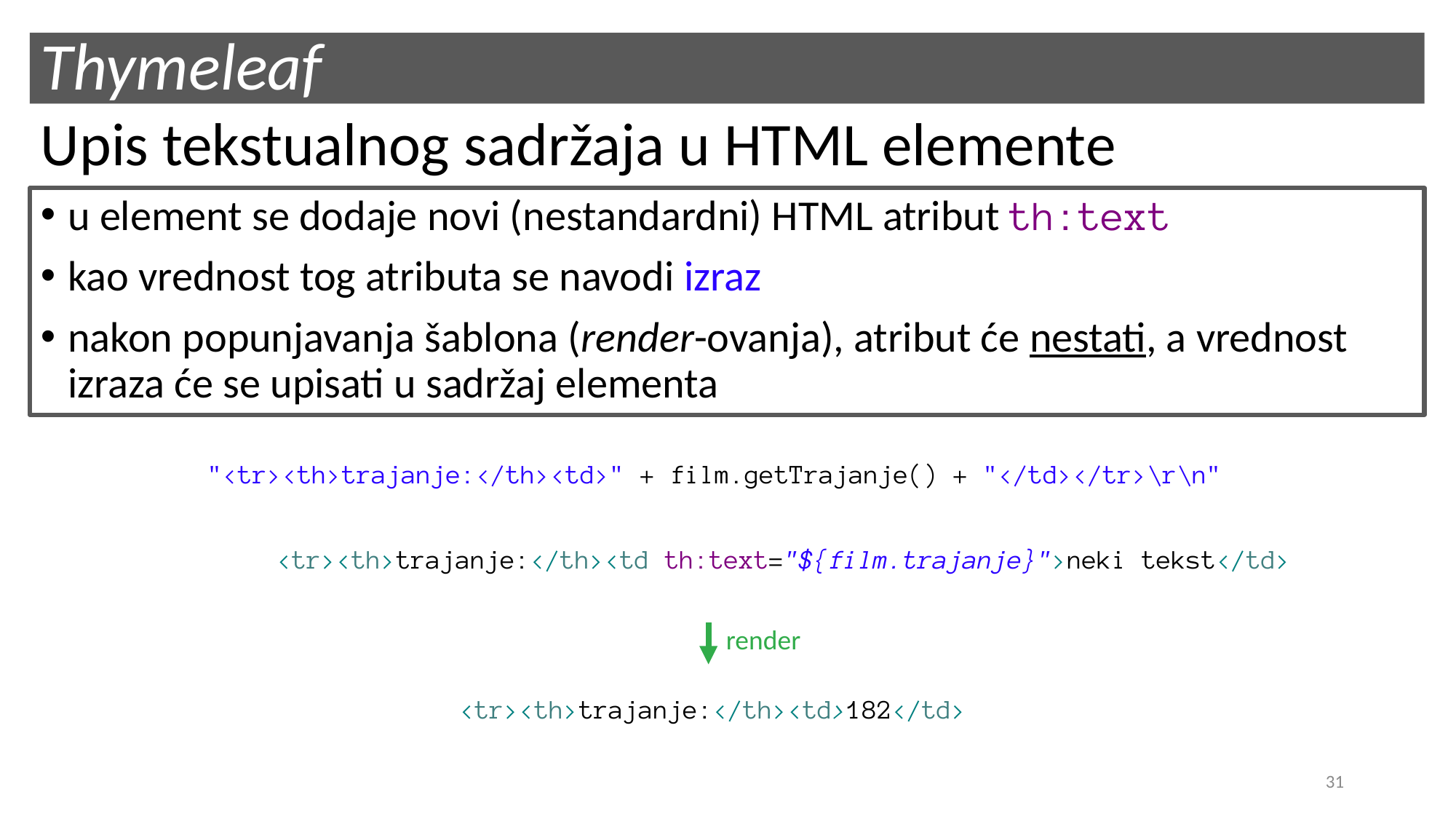

# Thymeleaf
Upis tekstualnog sadržaja u HTML elemente
u element se dodaje novi (nestandardni) HTML atribut th:text
kao vrednost tog atributa se navodi izraz
nakon popunjavanja šablona (render-ovanja), atribut će nestati, a vrednost izraza će se upisati u sadržaj elementa
"<tr><th>trajanje:</th><td>" + film.getTrajanje() + "</td></tr>\r\n"
<tr><th>trajanje:</th><td th:text="${film.trajanje}">neki tekst</td>
render
<tr><th>trajanje:</th><td>182</td>
31